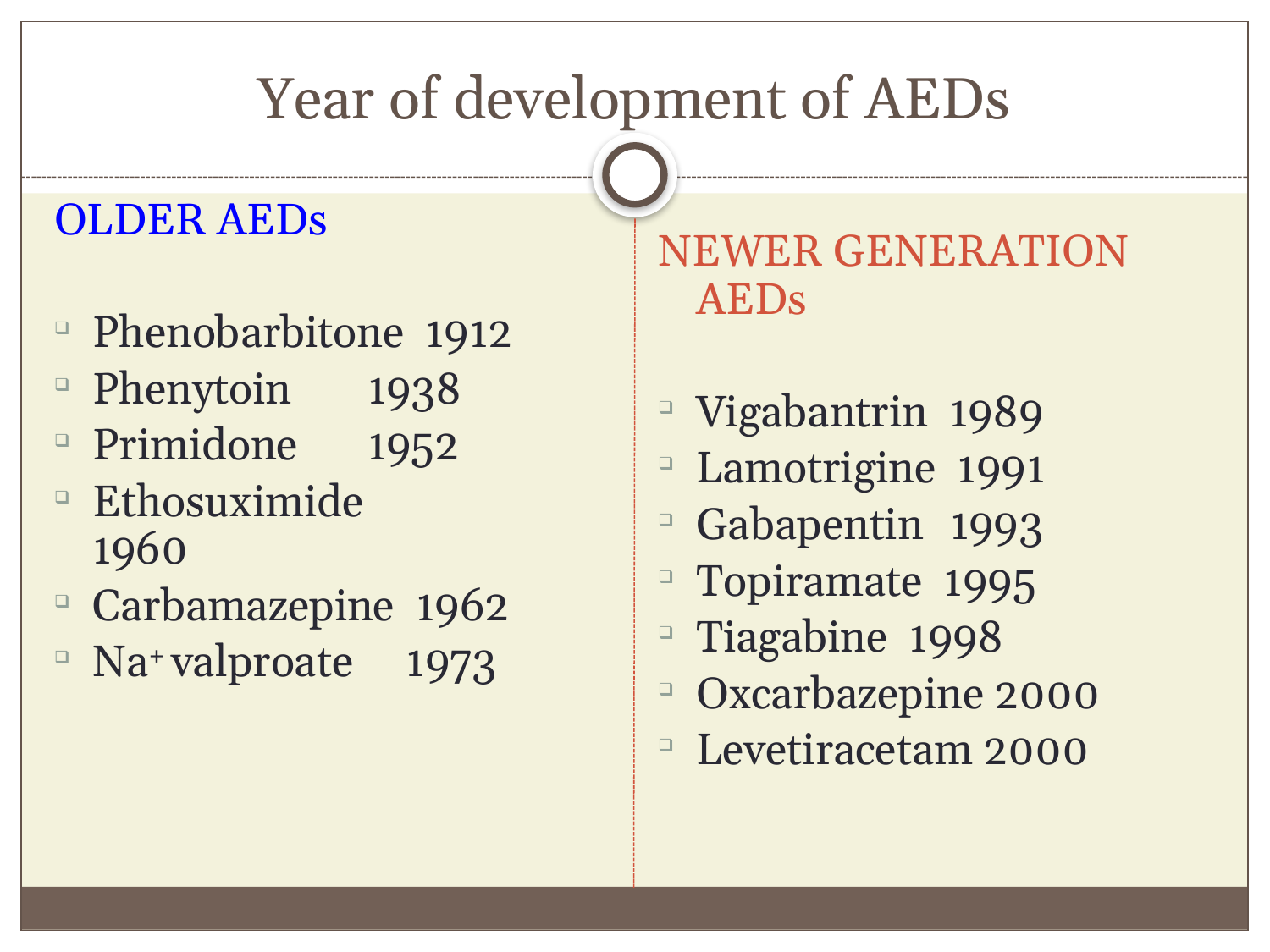

# Year of development of AEDs
OLDER AEDs

Phenobarbitone  1912
Phenytoin	  1938
Primidone	  1952
Ethosuximide	  1960
Carbamazepine  1962
Na+ valproate     1973

NEWER GENERATION AEDs

Vigabantrin  1989
Lamotrigine  1991
Gabapentin	1993
Topiramate  1995
Tiagabine  1998
Oxcarbazepine 2000
Levetiracetam 2000